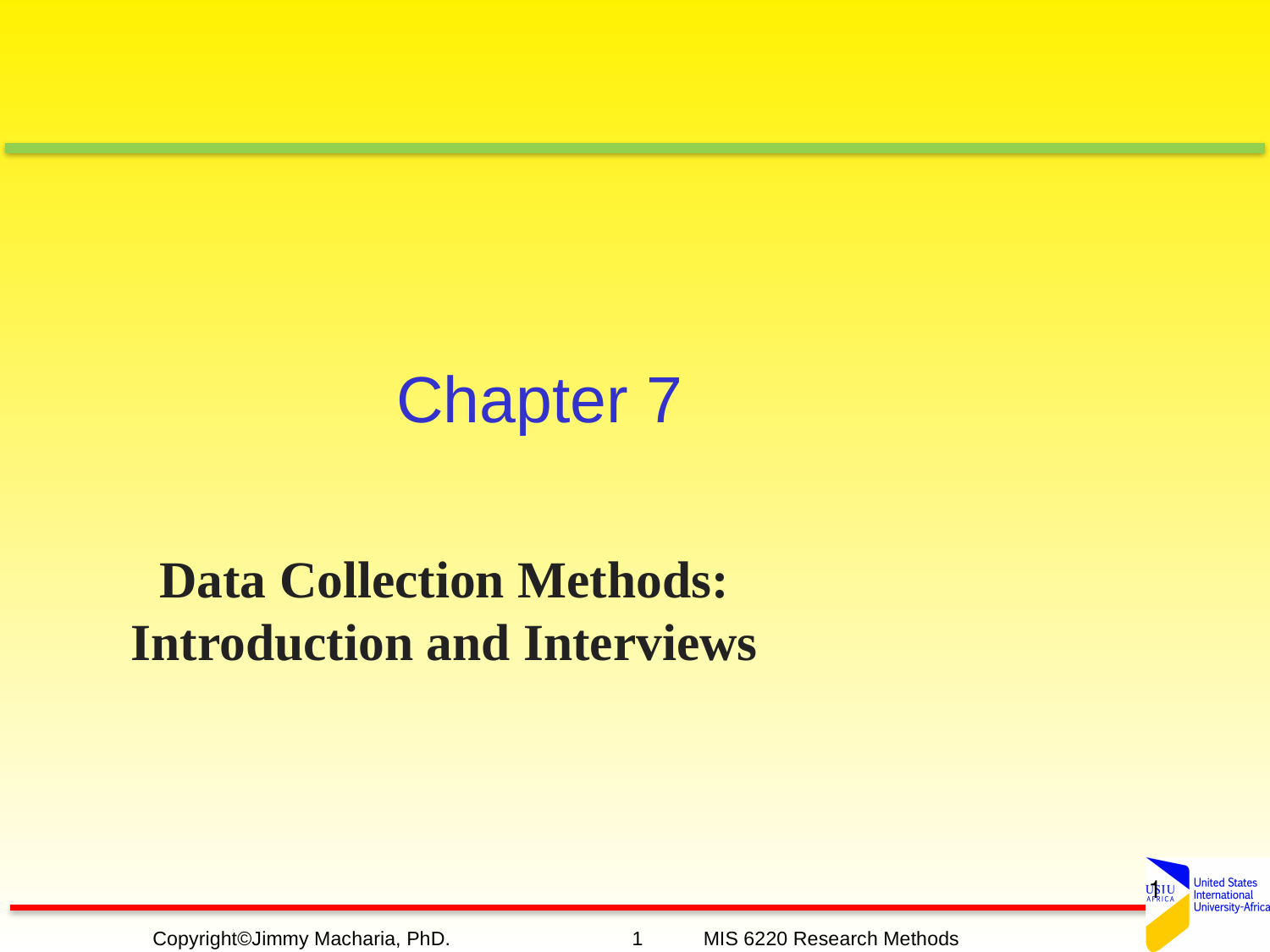

Chapter 7
Data Collection Methods: Introduction and Interviews
1